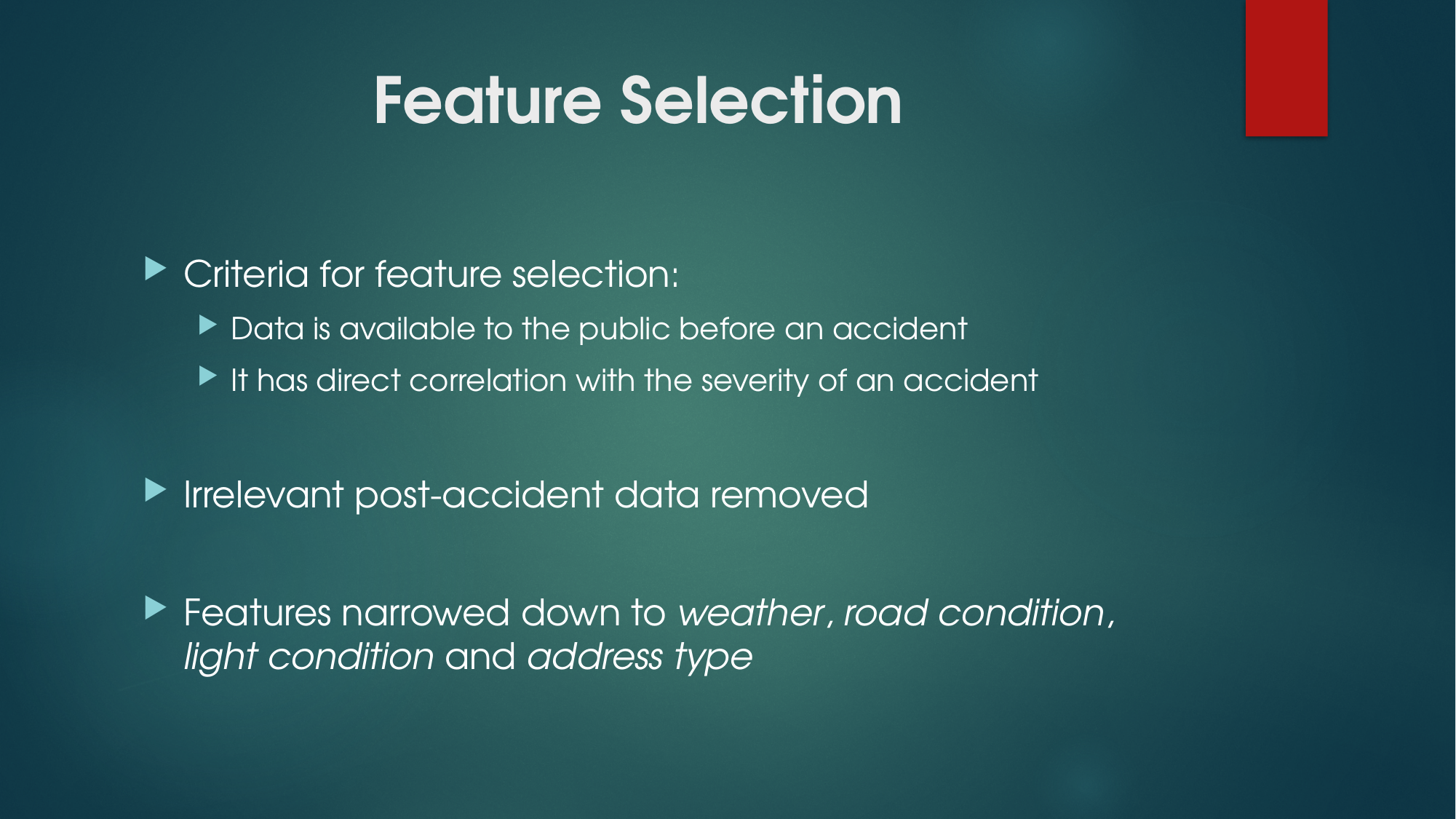

# Feature Selection
Criteria for feature selection:
Data is available to the public before an accident
It has direct correlation with the severity of an accident

Irrelevant post-accident data removed

Features narrowed down to weather, road condition, light condition and address type